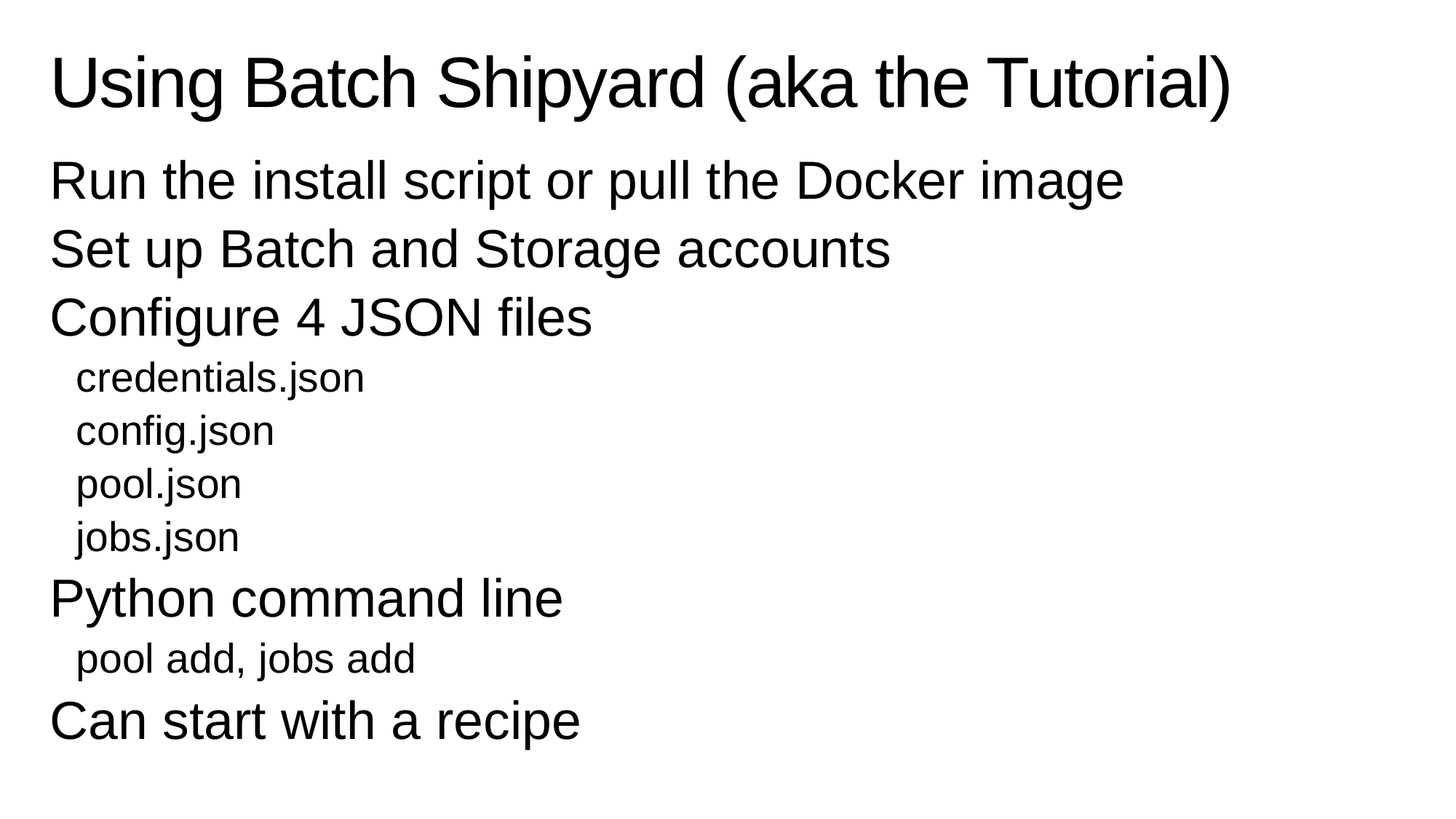

# Using Batch Shipyard (aka the Tutorial)
Run the install script or pull the Docker image
Set up Batch and Storage accounts
Configure 4 JSON files
credentials.json
config.json
pool.json
jobs.json
Python command line
pool add, jobs add
Can start with a recipe